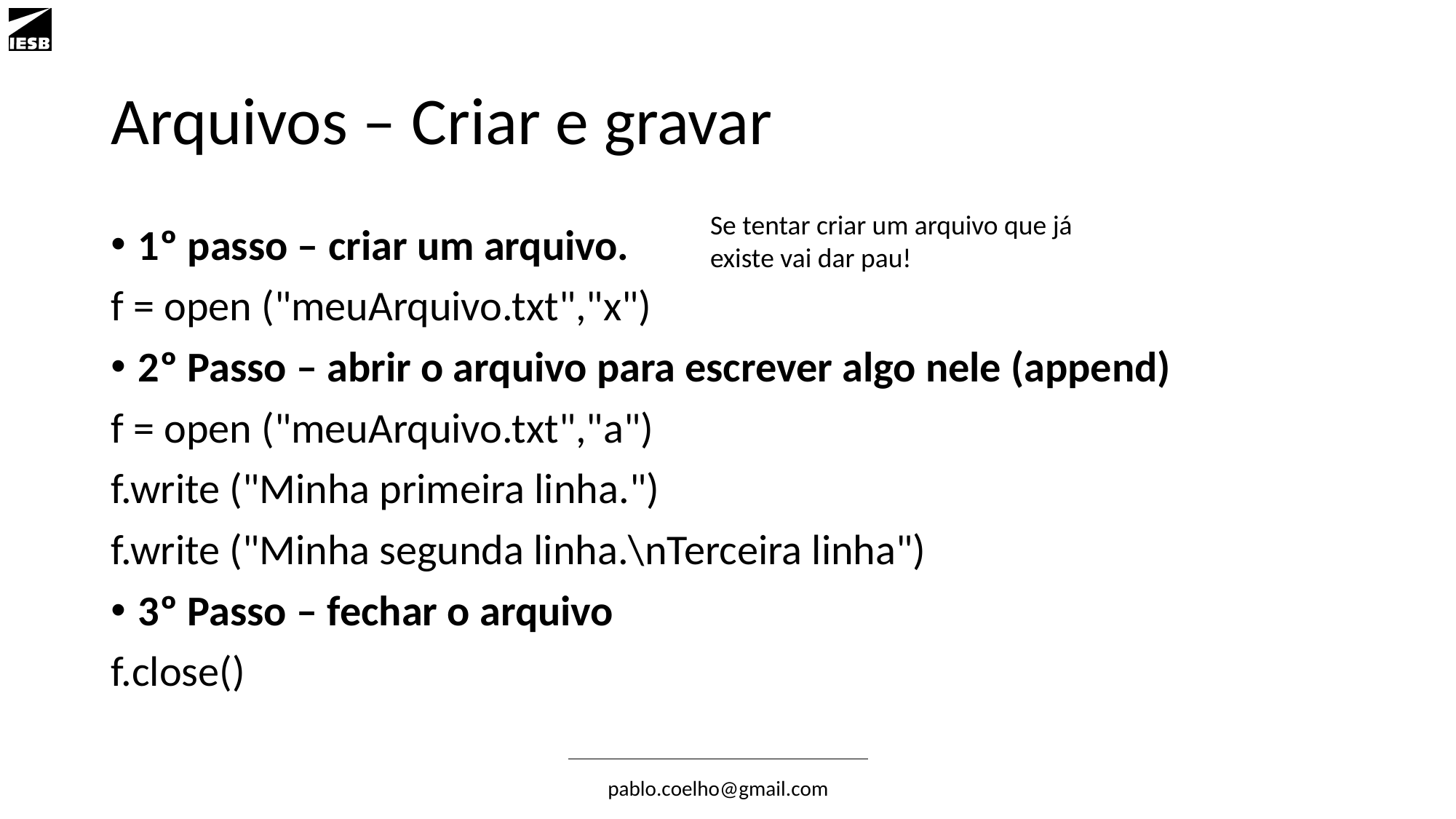

# Arquivos – Criar e gravar
Se tentar criar um arquivo que já existe vai dar pau!
1º passo – criar um arquivo.
f = open ("meuArquivo.txt","x")
2º Passo – abrir o arquivo para escrever algo nele (append)
f = open ("meuArquivo.txt","a")
f.write ("Minha primeira linha.")
f.write ("Minha segunda linha.\nTerceira linha")
3º Passo – fechar o arquivo
f.close()